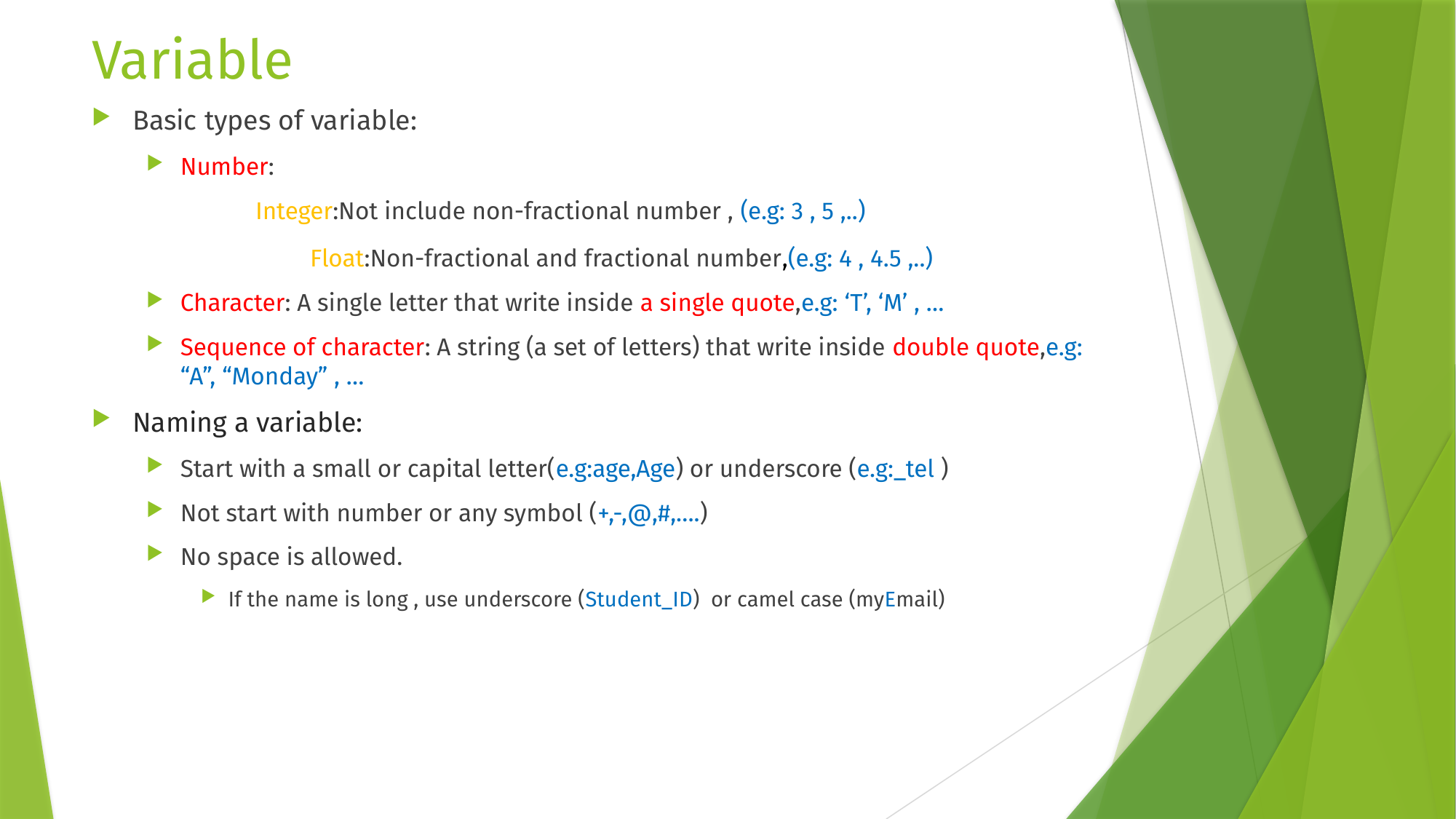

# Variable
Basic types of variable:
Number:
	Integer:Not include non-fractional number , (e.g: 3 , 5 ,..)
		Float:Non-fractional and fractional number,(e.g: 4 , 4.5 ,..)
Character: A single letter that write inside a single quote,e.g: ‘T’, ‘M’ , …
Sequence of character: A string (a set of letters) that write inside double quote,e.g: “A”, “Monday” , …
Naming a variable:
Start with a small or capital letter(e.g:age,Age) or underscore (e.g:_tel )
Not start with number or any symbol (+,-,@,#,….)
No space is allowed.
If the name is long , use underscore (Student_ID)  or camel case (myEmail)